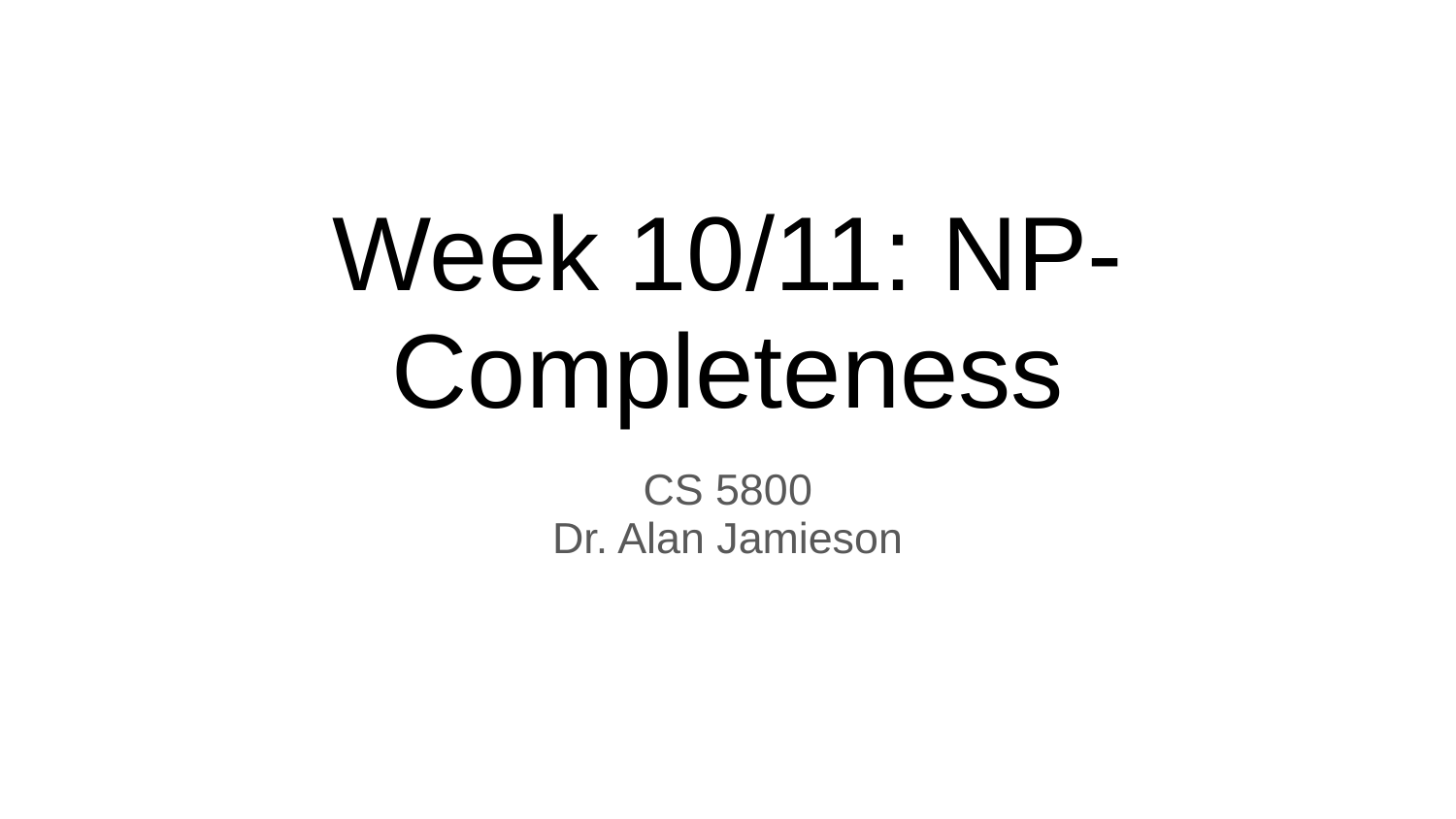

# Week 10/11: NP-Completeness
CS 5800
Dr. Alan Jamieson